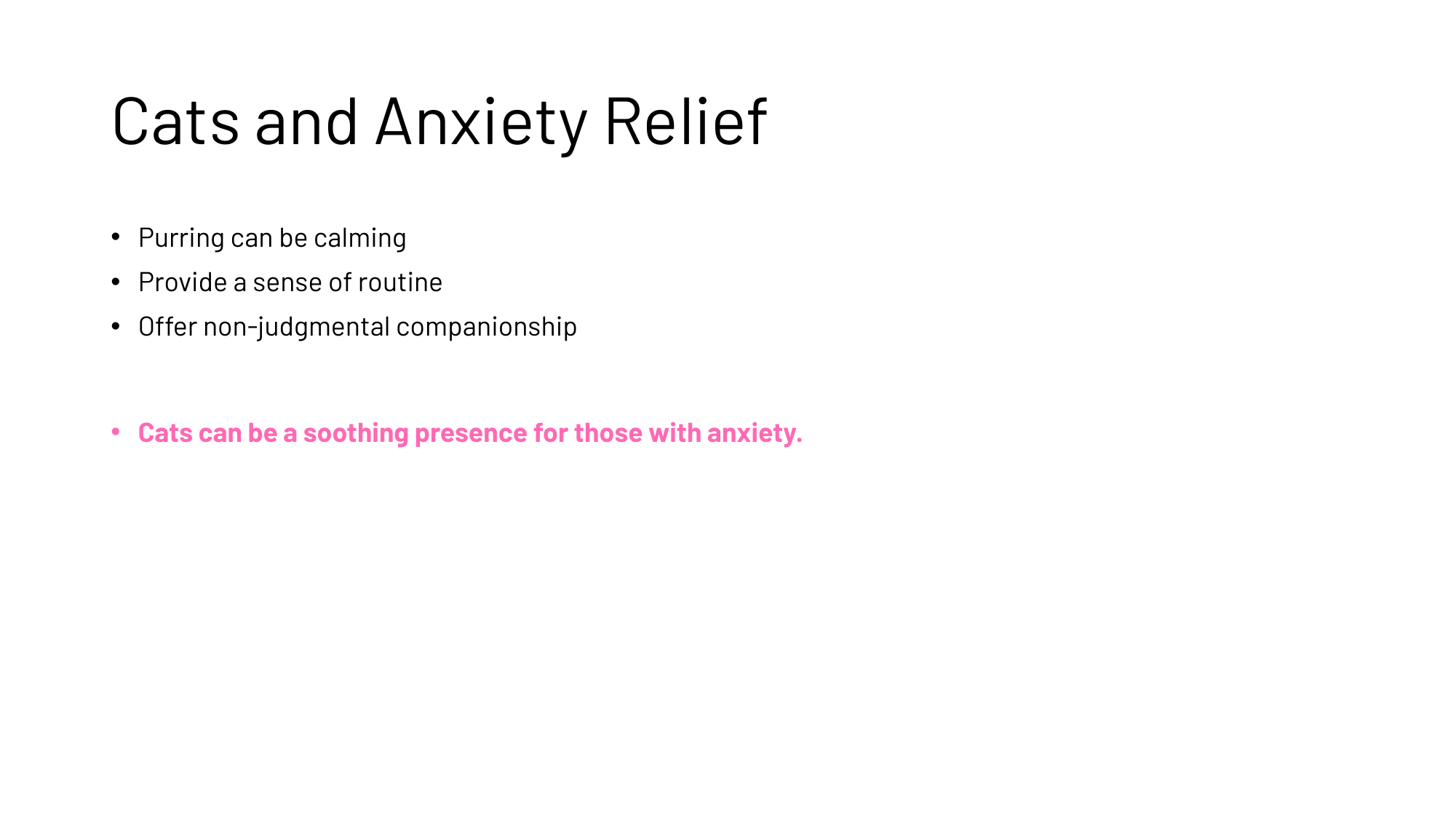

# Cats and Anxiety Relief
Purring can be calming
Provide a sense of routine
Offer non-judgmental companionship

Cats can be a soothing presence for those with anxiety.